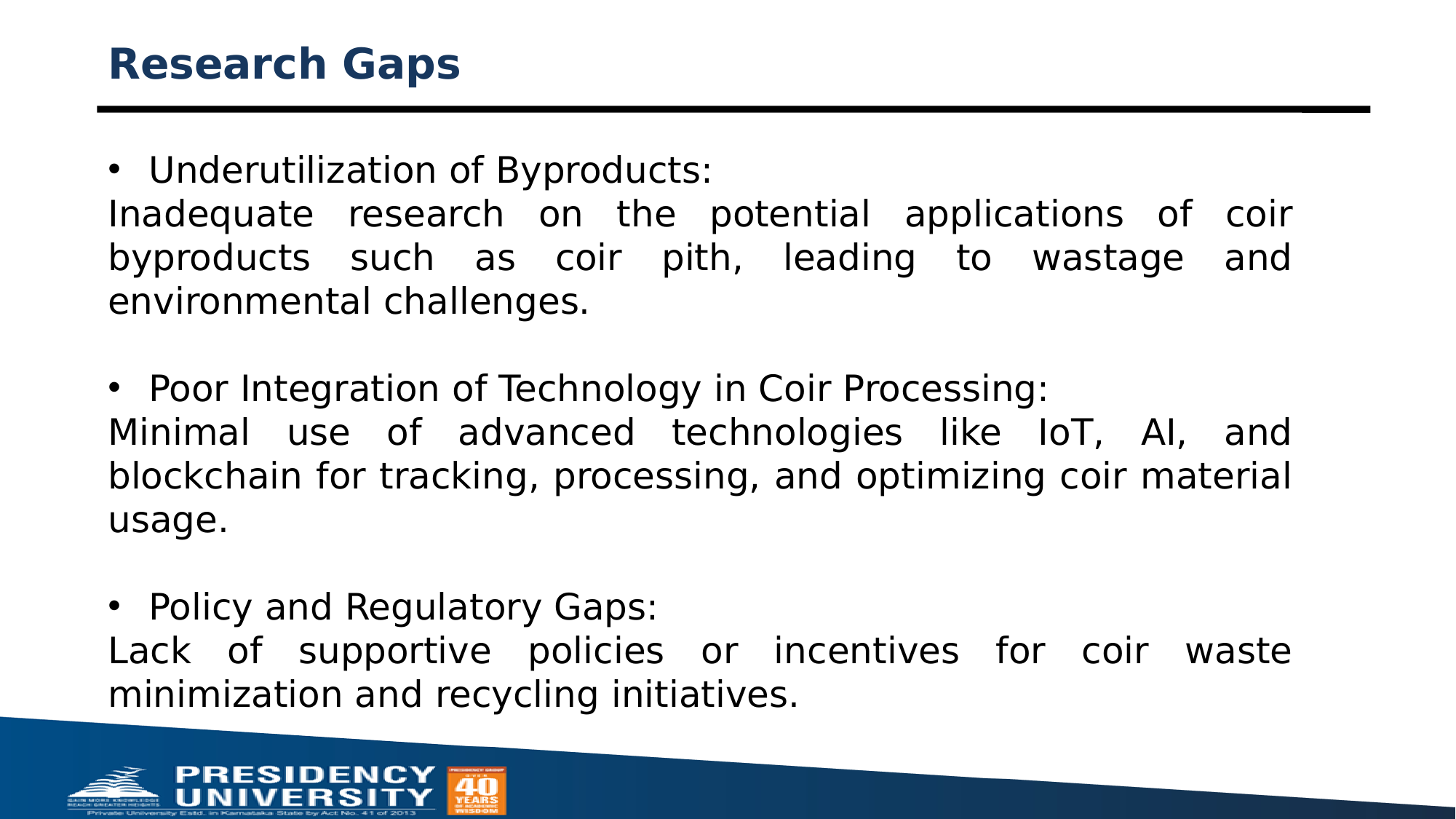

# Research Gaps
Underutilization of Byproducts:
Inadequate research on the potential applications of coir byproducts such as coir pith, leading to wastage and environmental challenges.

Poor Integration of Technology in Coir Processing:
Minimal use of advanced technologies like IoT, AI, and blockchain for tracking, processing, and optimizing coir material usage.

Policy and Regulatory Gaps:
Lack of supportive policies or incentives for coir waste minimization and recycling initiatives.